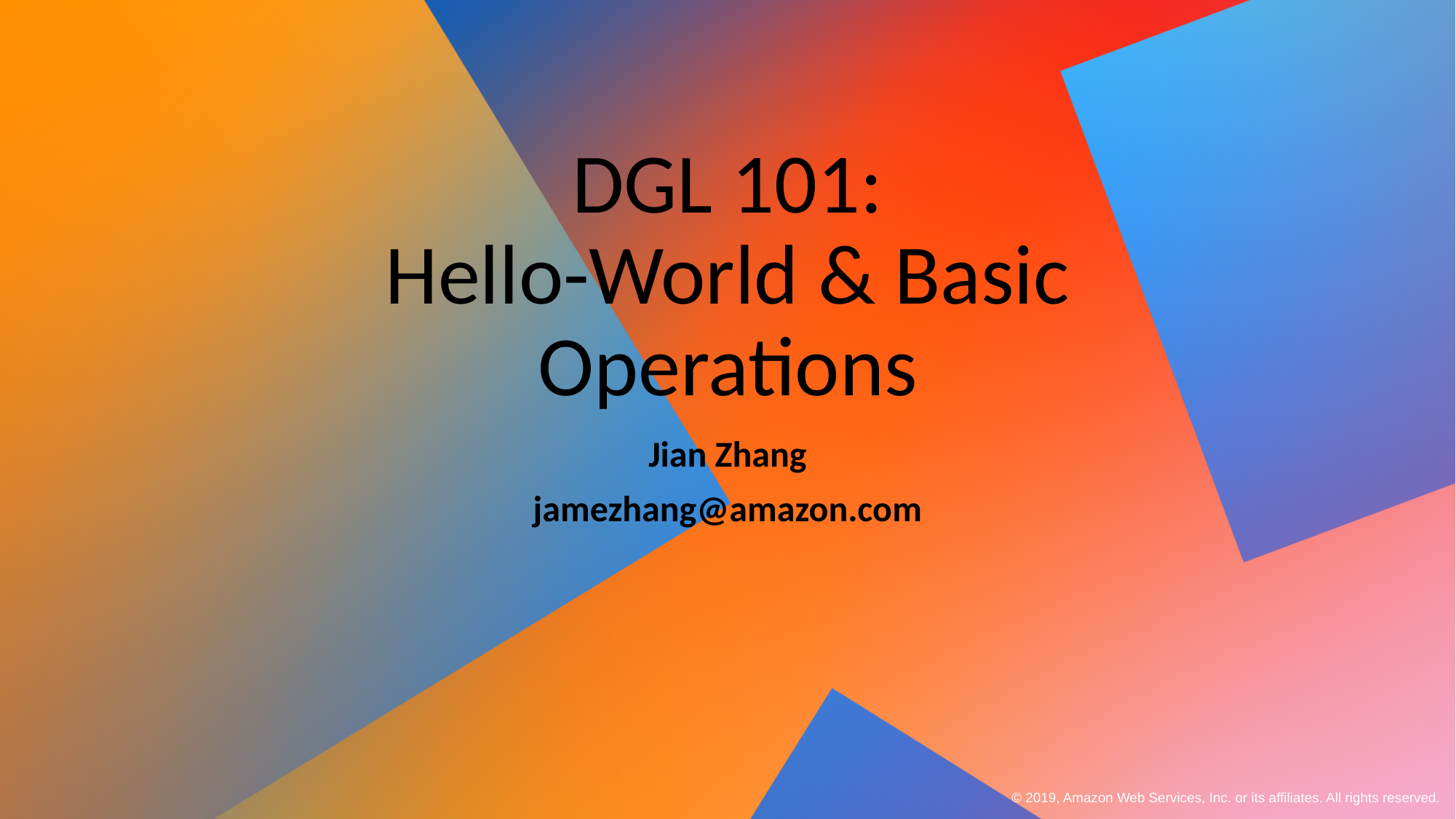

# DGL 101: Hello-World & Basic Operations
Jian Zhang
jamezhang@amazon.com